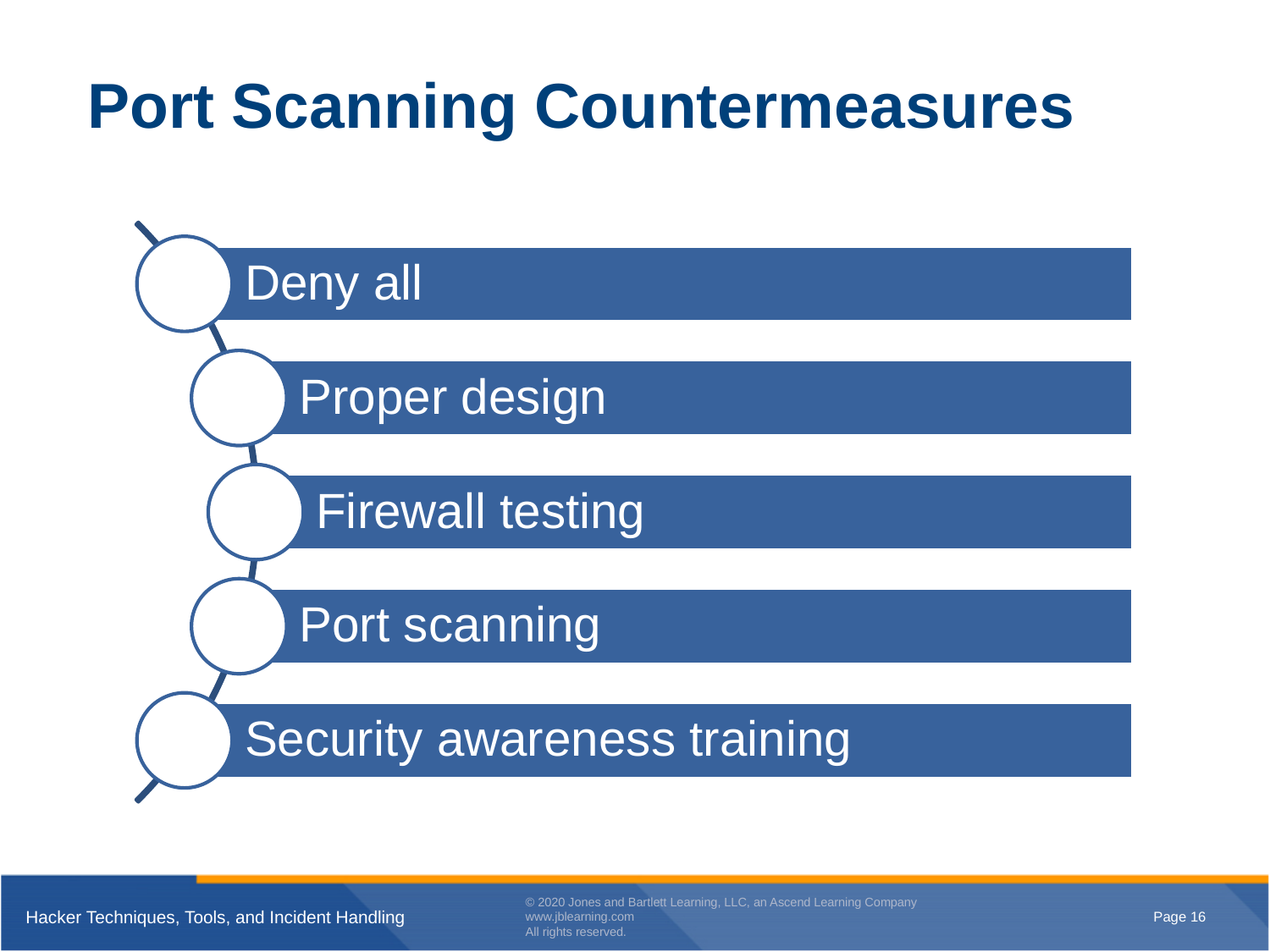

# Port Scanning Countermeasures

Deny all
Proper design
Firewall testing
Port scanning
Security awareness training